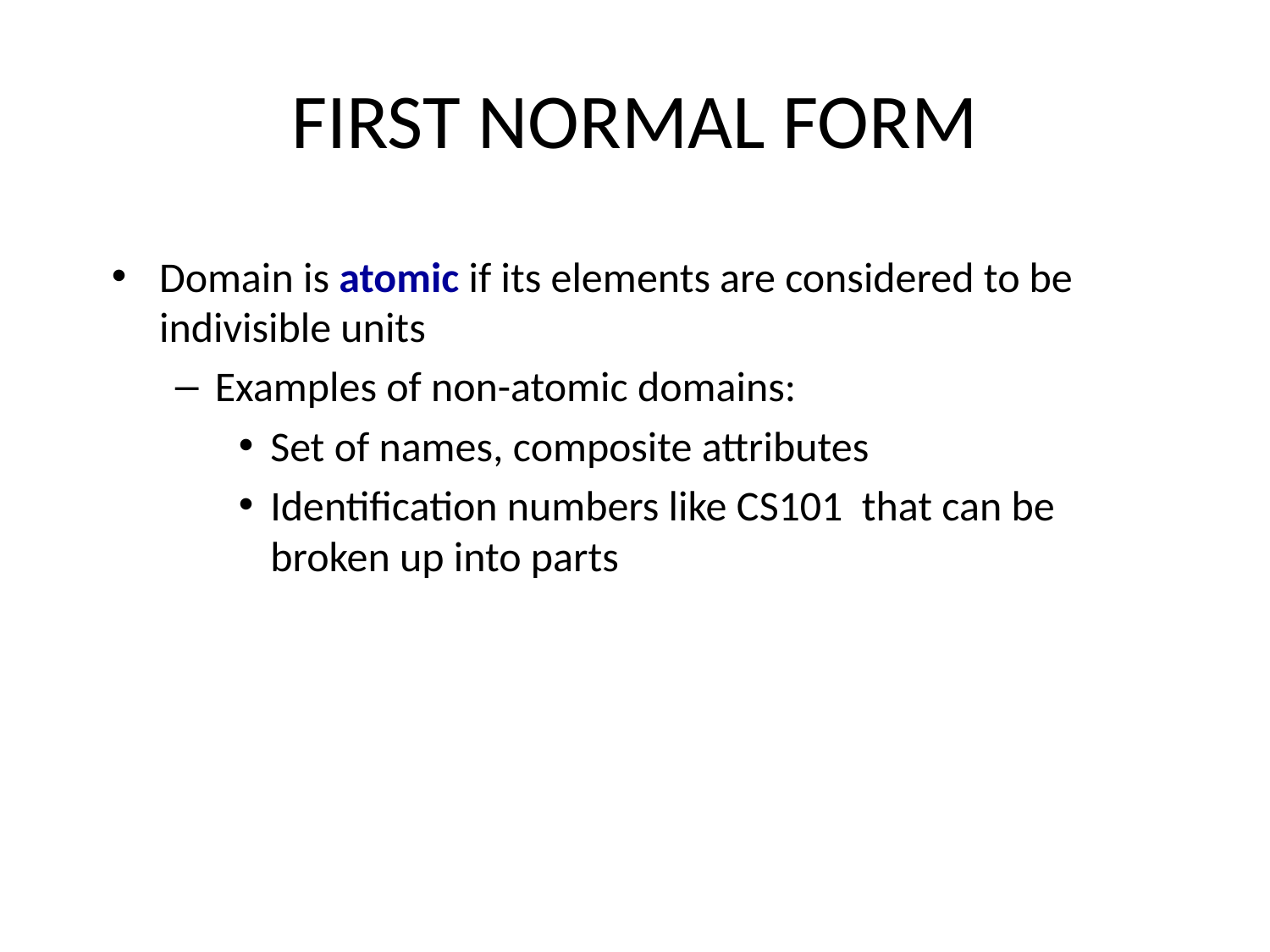

# First Normal Form
Domain is atomic if its elements are considered to be indivisible units
Examples of non-atomic domains:
Set of names, composite attributes
Identification numbers like CS101  that can be broken up into parts